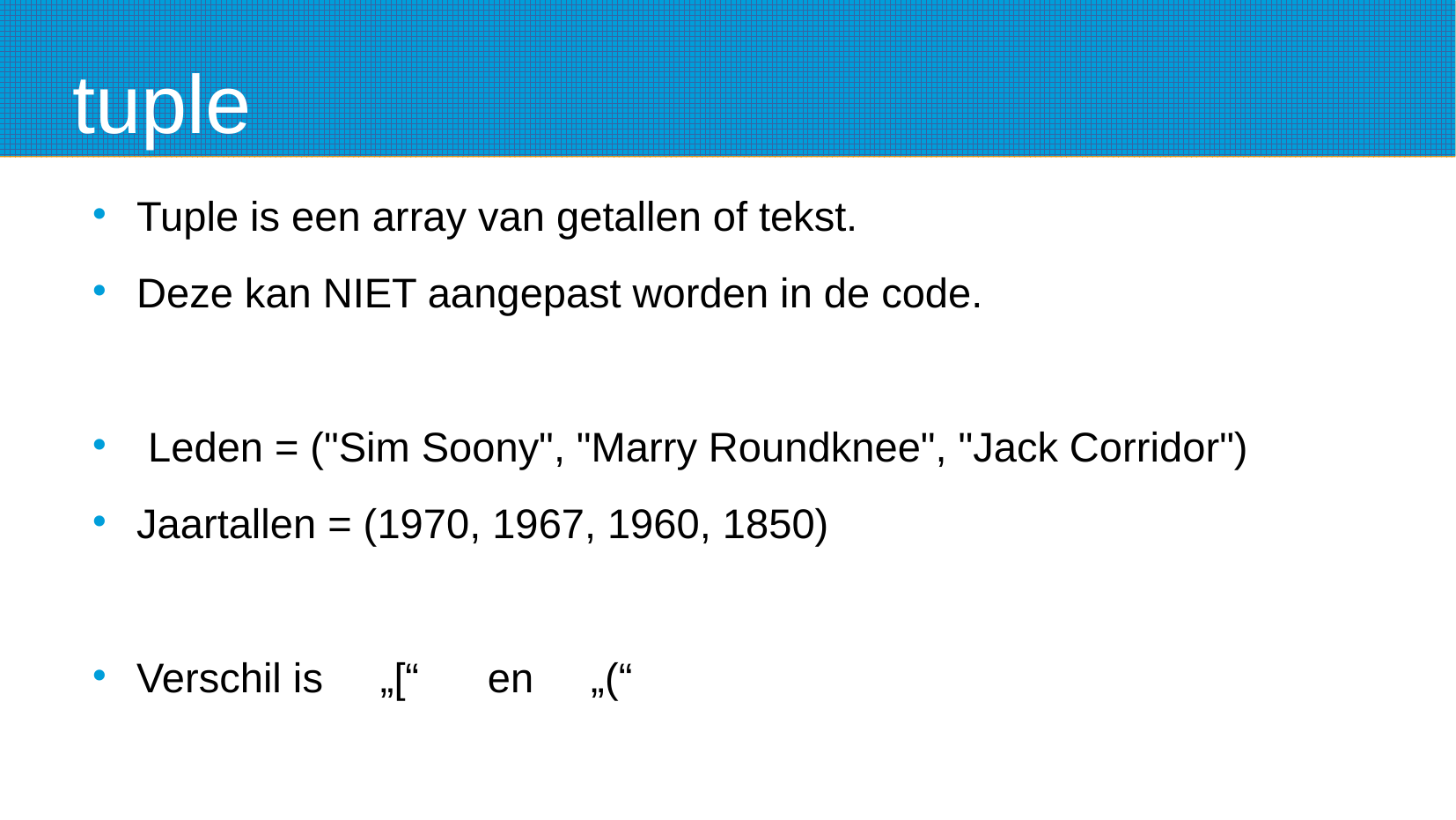

# tuple
Tuple is een array van getallen of tekst.
Deze kan NIET aangepast worden in de code.

 Leden = ("Sim Soony", "Marry Roundknee", "Jack Corridor")
Jaartallen = (1970, 1967, 1960, 1850)

Verschil is     „[“      en     „(“